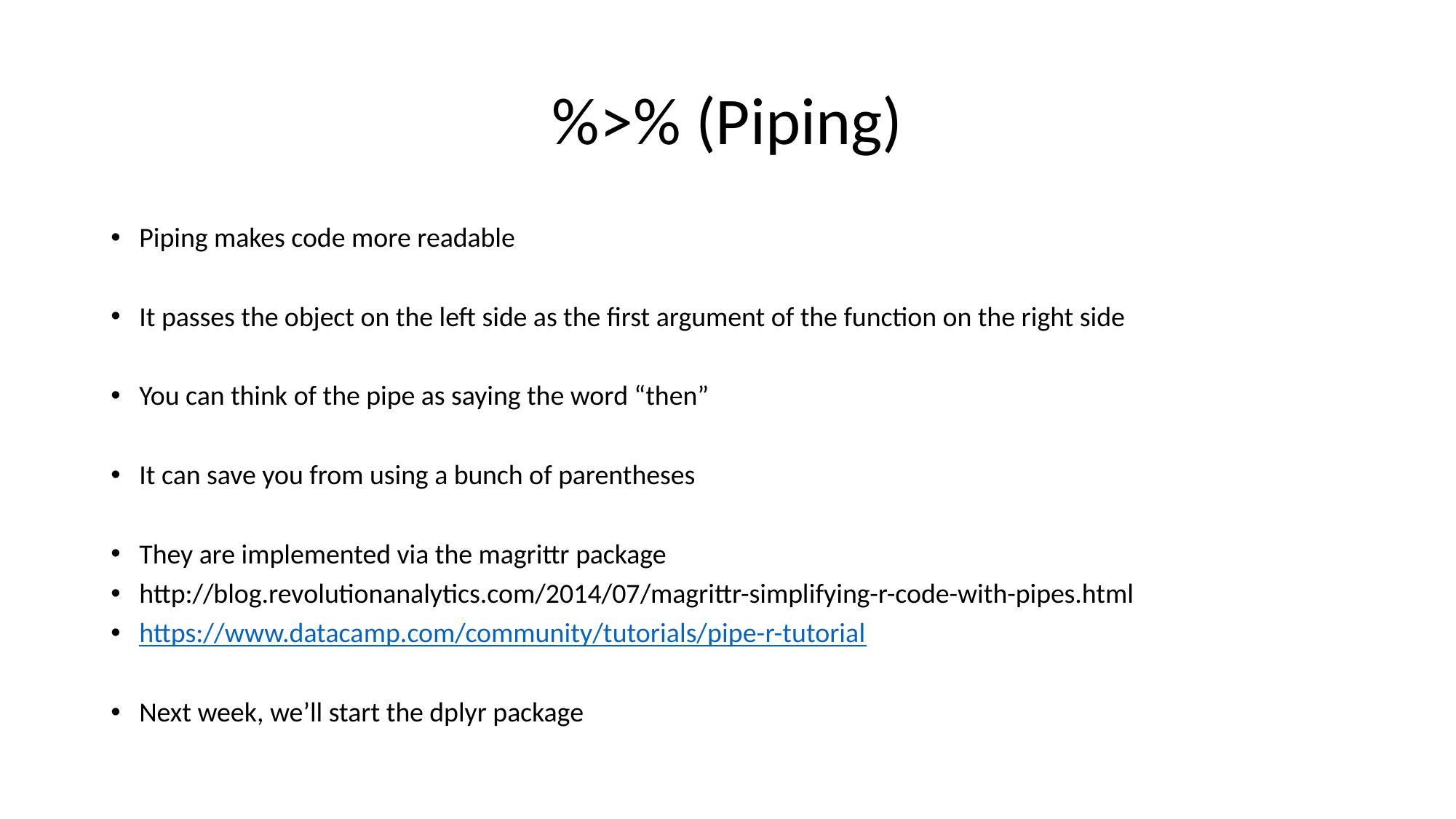

# %>% (Piping)
Piping makes code more readable

It passes the object on the left side as the first argument of the function on the right side

You can think of the pipe as saying the word “then”

It can save you from using a bunch of parentheses

They are implemented via the magrittr package
http://blog.revolutionanalytics.com/2014/07/magrittr-simplifying-r-code-with-pipes.html
https://www.datacamp.com/community/tutorials/pipe-r-tutorial

Next week, we’ll start the dplyr package